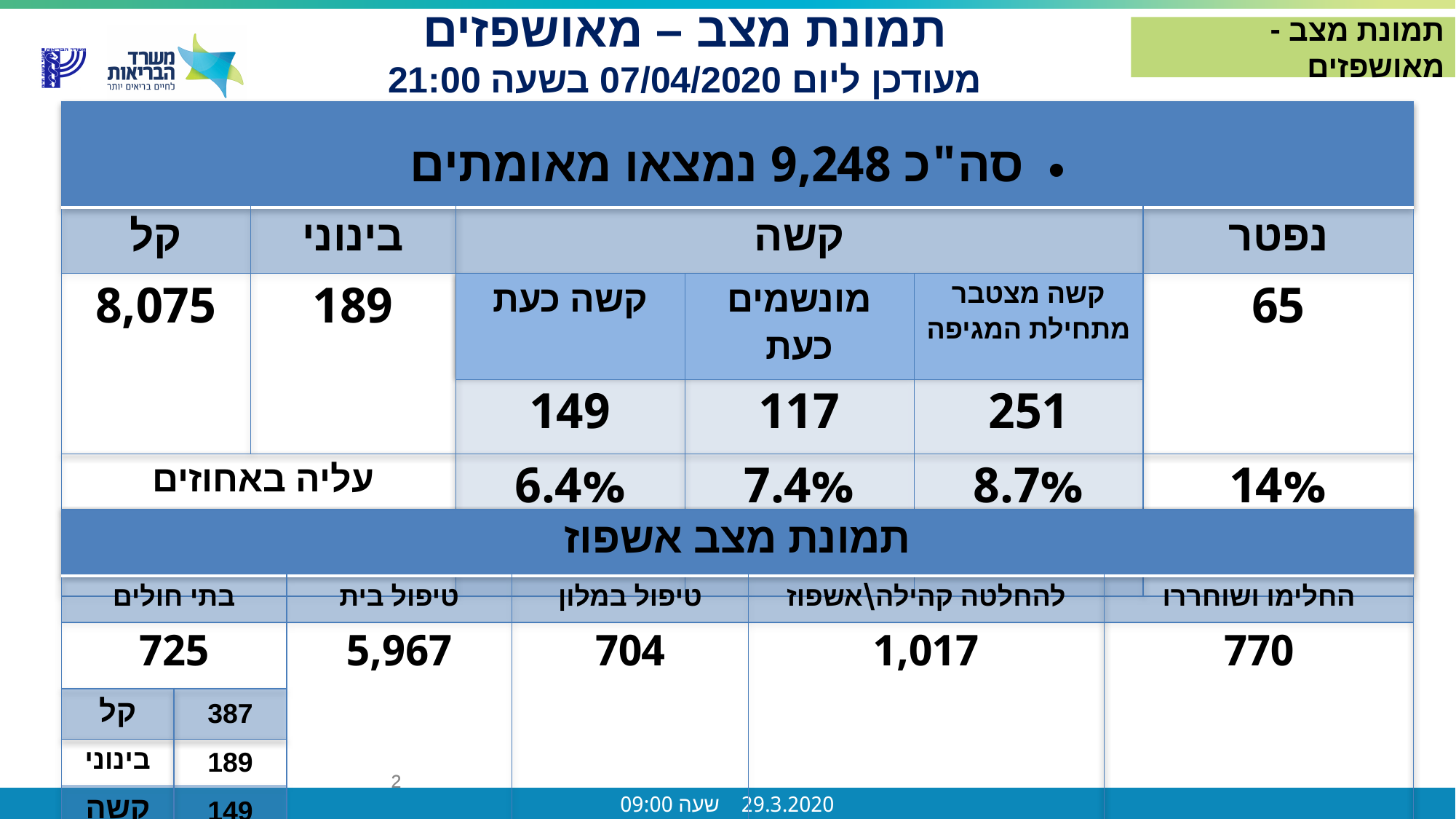

תמונת מצב – מאושפזים
מעודכן ליום 07/04/2020 בשעה 21:00
תמונת מצב - מאושפזים

| סה"כ 9,248 נמצאו מאומתים |  |  |  |  |  |
| --- | --- | --- | --- | --- | --- |
| קל | בינוני | קשה |  |  | נפטר |
| 8,075 | 189 | קשה כעת | מונשמים כעת | קשה מצטבר מתחילת המגיפה | 65 |
|  |  | 149 | 117 | 251 |  |
| עליה באחוזים ב 24 שעות |  | 6.4% | 7.4% | 8.7% | 14% |
| תמונת מצב אשפוז |  |  |  |  |  |
| --- | --- | --- | --- | --- | --- |
| בתי חולים |  | טיפול בית | טיפול במלון | להחלטה קהילה\אשפוז | החלימו ושוחררו |
| 725 |  | 5,967 | 704 | 1,017 | 770 |
| קל | 387 |  |  |  |  |
| בינוני | 189 |  |  |  |  |
| קשה | 149 |  |  |  |  |
2
2